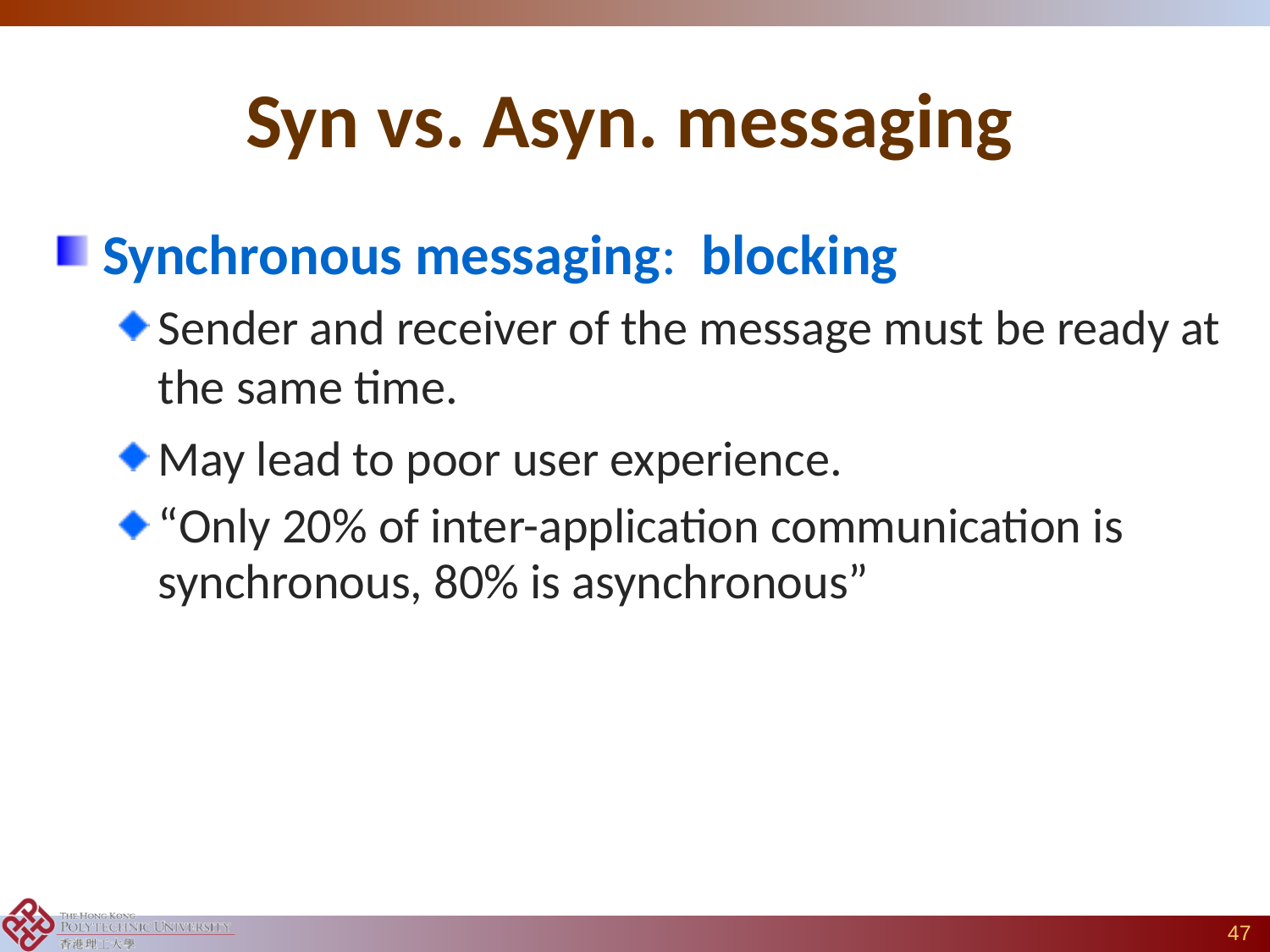

# Syn vs. Asyn. messaging
Synchronous messaging:  blocking
Sender and receiver of the message must be ready at the same time.
May lead to poor user experience.
“Only 20% of inter-application communication is synchronous, 80% is asynchronous”